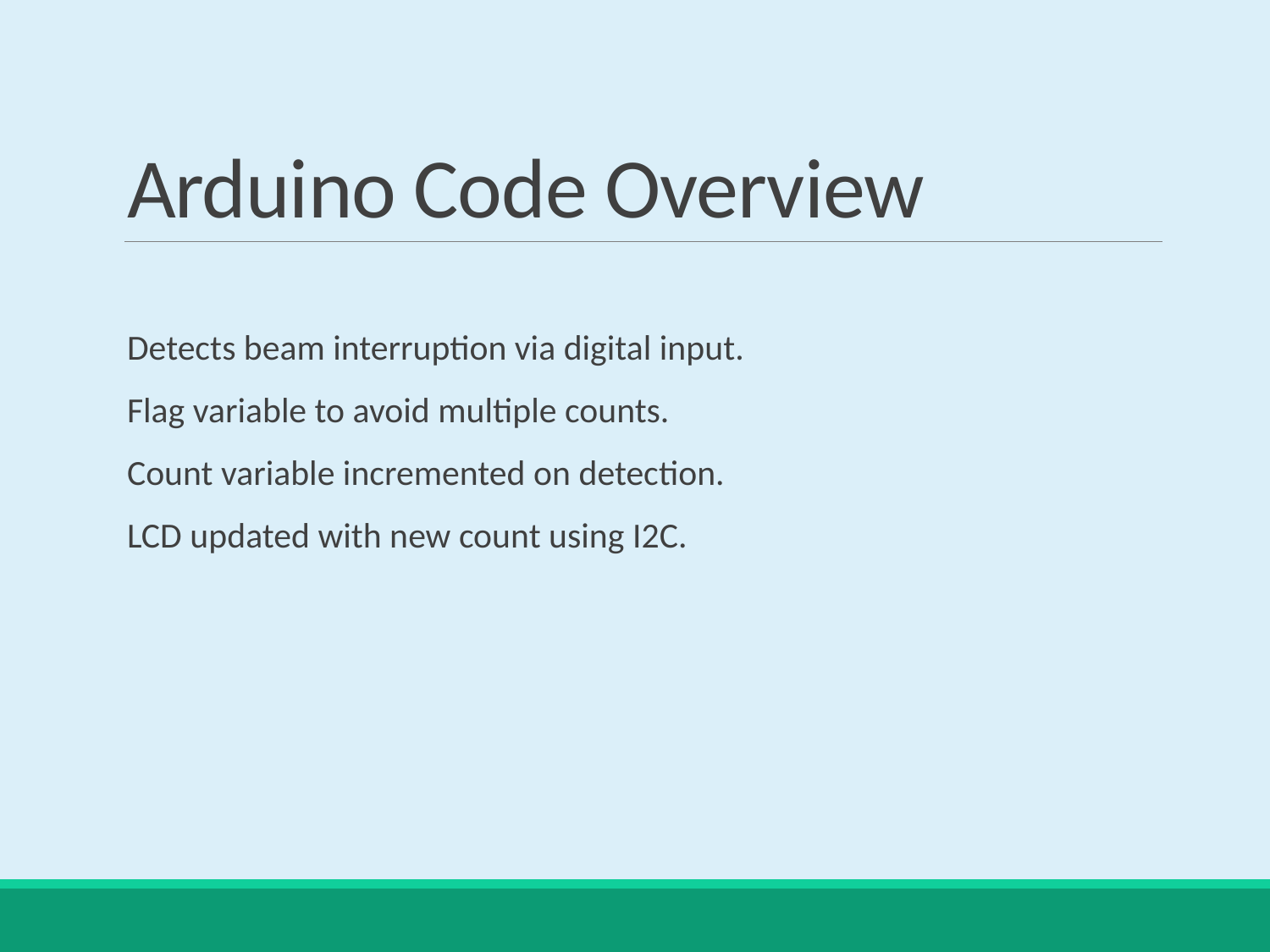

# Arduino Code Overview

Detects beam interruption via digital input.
Flag variable to avoid multiple counts.
Count variable incremented on detection.
LCD updated with new count using I2C.